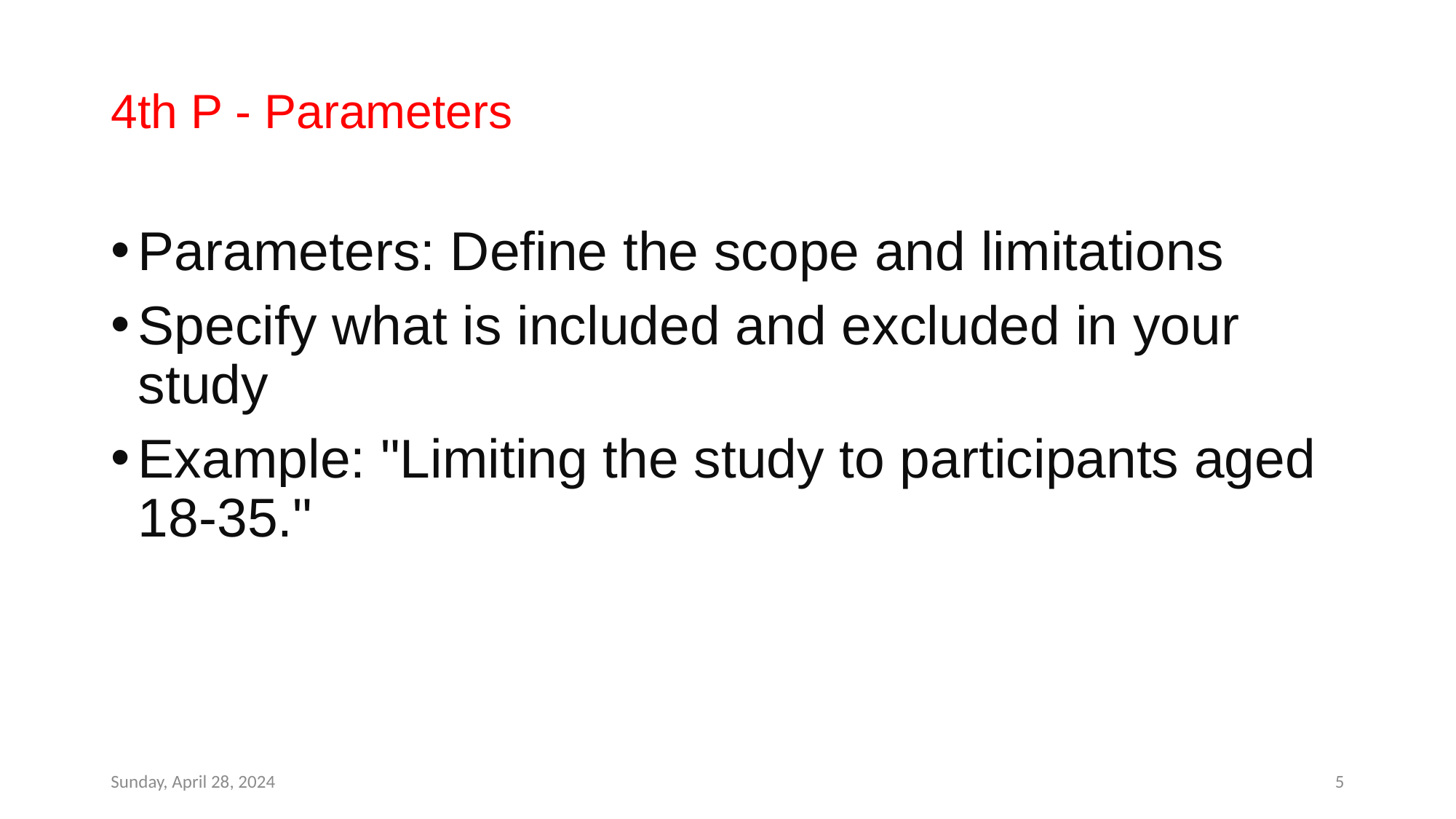

# 4th P - Parameters
Parameters: Define the scope and limitations
Specify what is included and excluded in your study
Example: "Limiting the study to participants aged 18-35."

Sunday, April 28, 2024
5